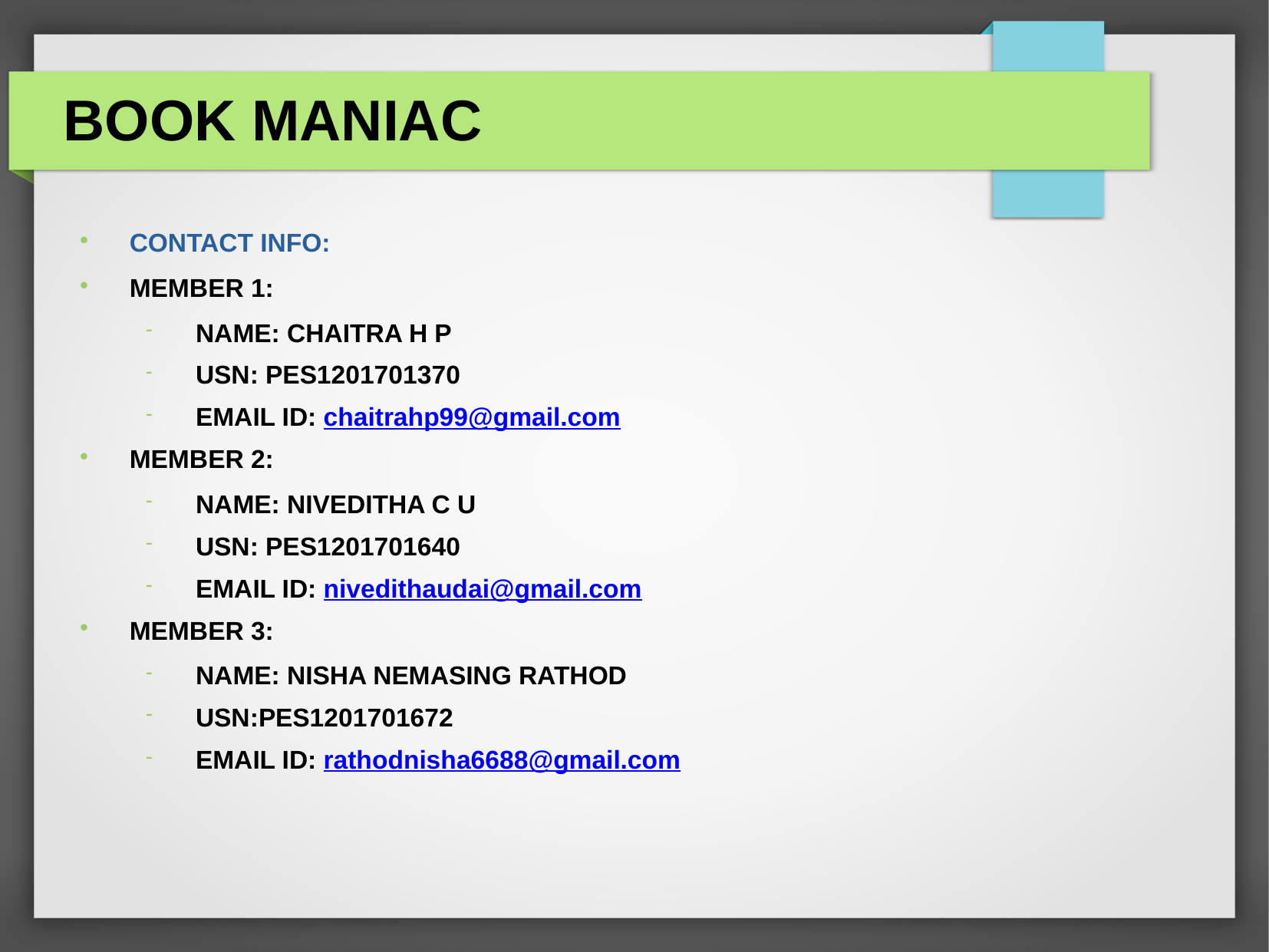

BOOK MANIAC
CONTACT INFO:
MEMBER 1:
NAME: CHAITRA H P
USN: PES1201701370
EMAIL ID: chaitrahp99@gmail.com
MEMBER 2:
NAME: NIVEDITHA C U
USN: PES1201701640
EMAIL ID: nivedithaudai@gmail.com
MEMBER 3:
NAME: NISHA NEMASING RATHOD
USN:PES1201701672
EMAIL ID: rathodnisha6688@gmail.com